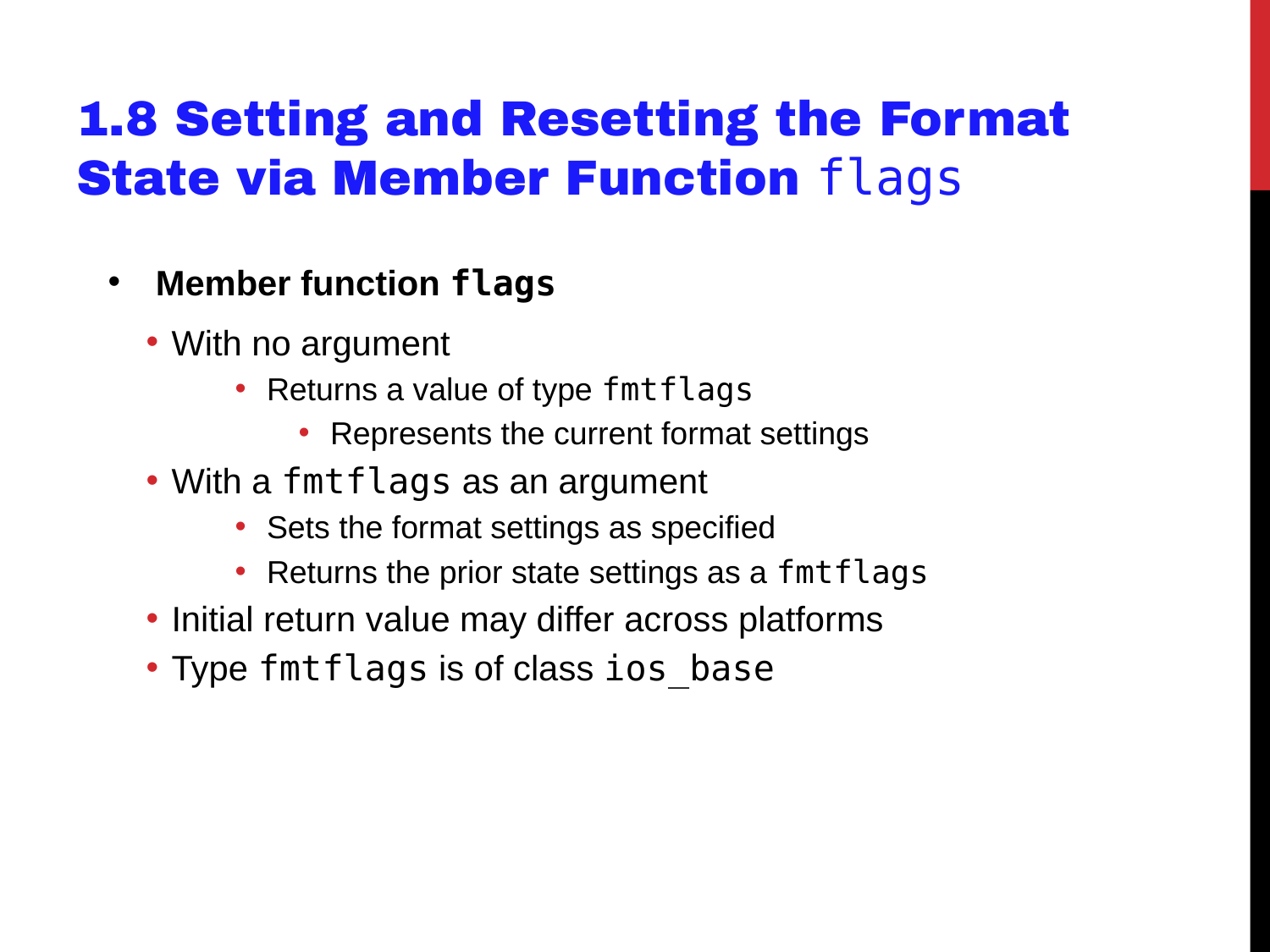

# 1.8 Setting and Resetting the Format State via Member Function flags
Member function flags
With no argument
Returns a value of type fmtflags
Represents the current format settings
With a fmtflags as an argument
Sets the format settings as specified
Returns the prior state settings as a fmtflags
Initial return value may differ across platforms
Type fmtflags is of class ios_base